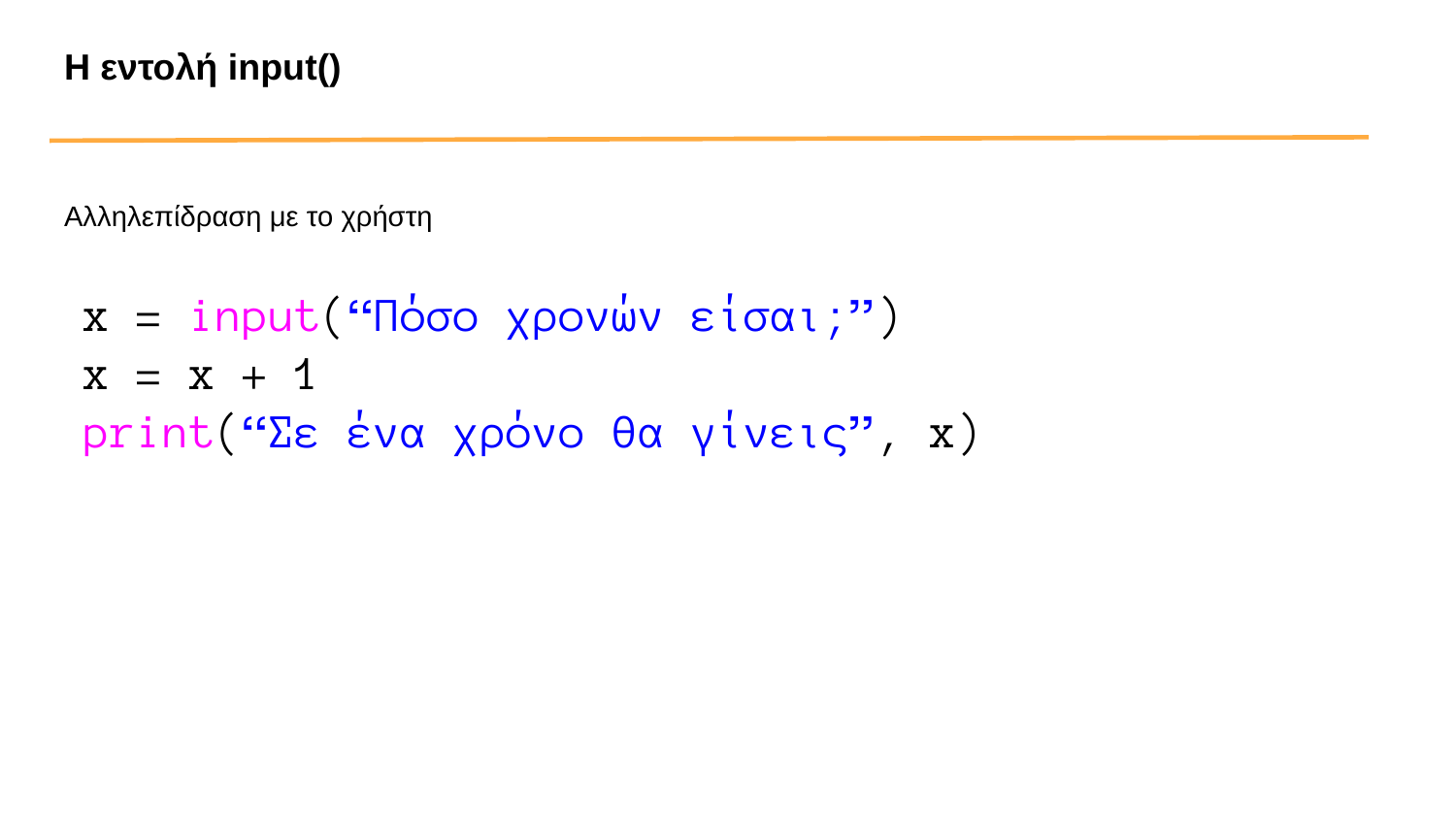

# Η εντολή input()

Αλληλεπίδραση με το χρήστη

x = input(“Πόσο χρονών είσαι;”)
x = x + 1
print(“Σε ένα χρόνο θα γίνεις”, x)